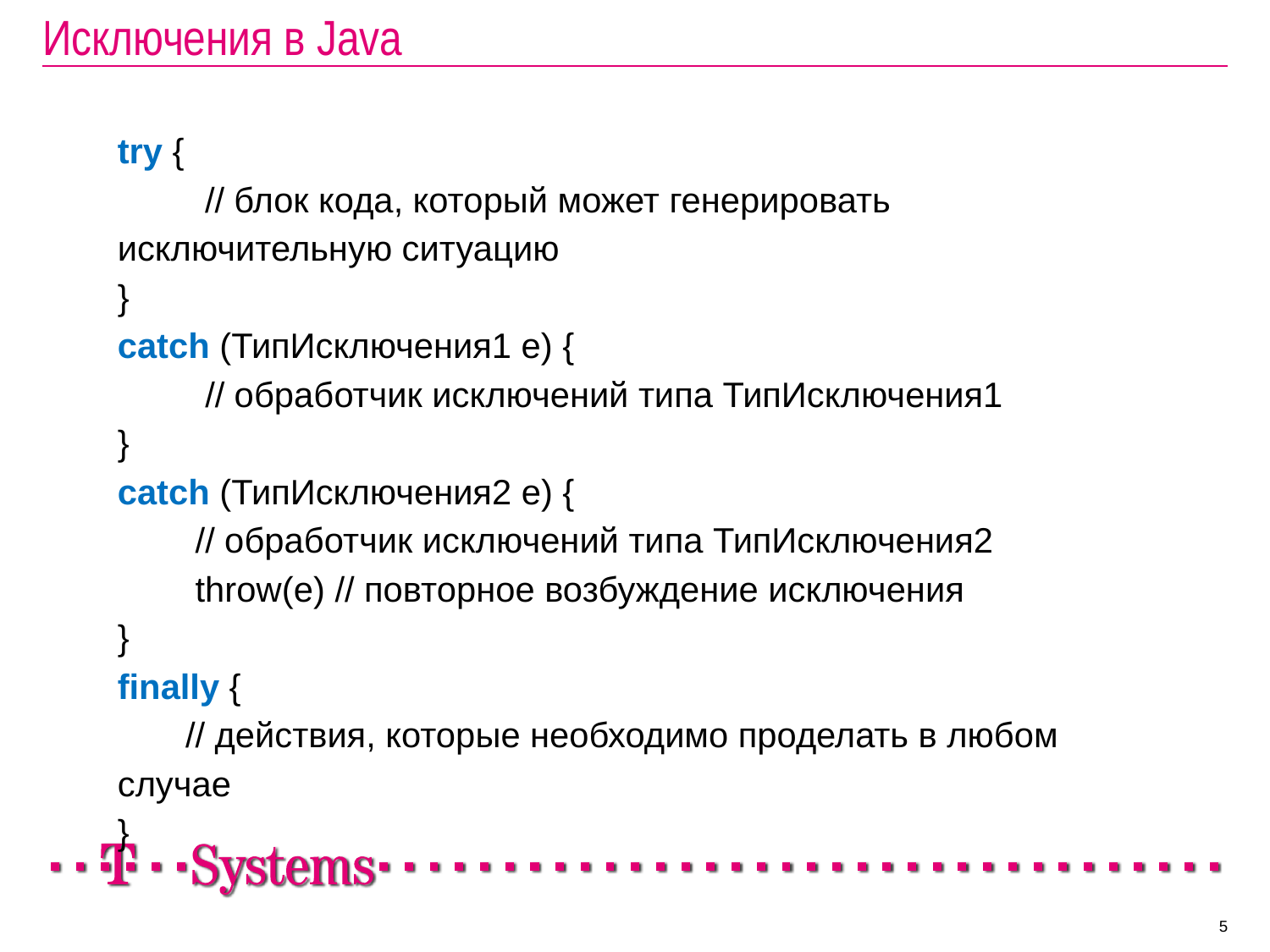

# Исключения в Java
try {
         // блок кода, который может генерировать исключительную ситуацию
}
catch (ТипИсключения1 е) { 
         // обработчик исключений типа ТипИсключения1
} 
catch (ТипИсключения2 е) { 
        // обработчик исключений типа ТипИсключения2 
        throw(e) // повторное возбуждение исключения
} 
finally {
       // действия, которые необходимо проделать в любом случае
}
5